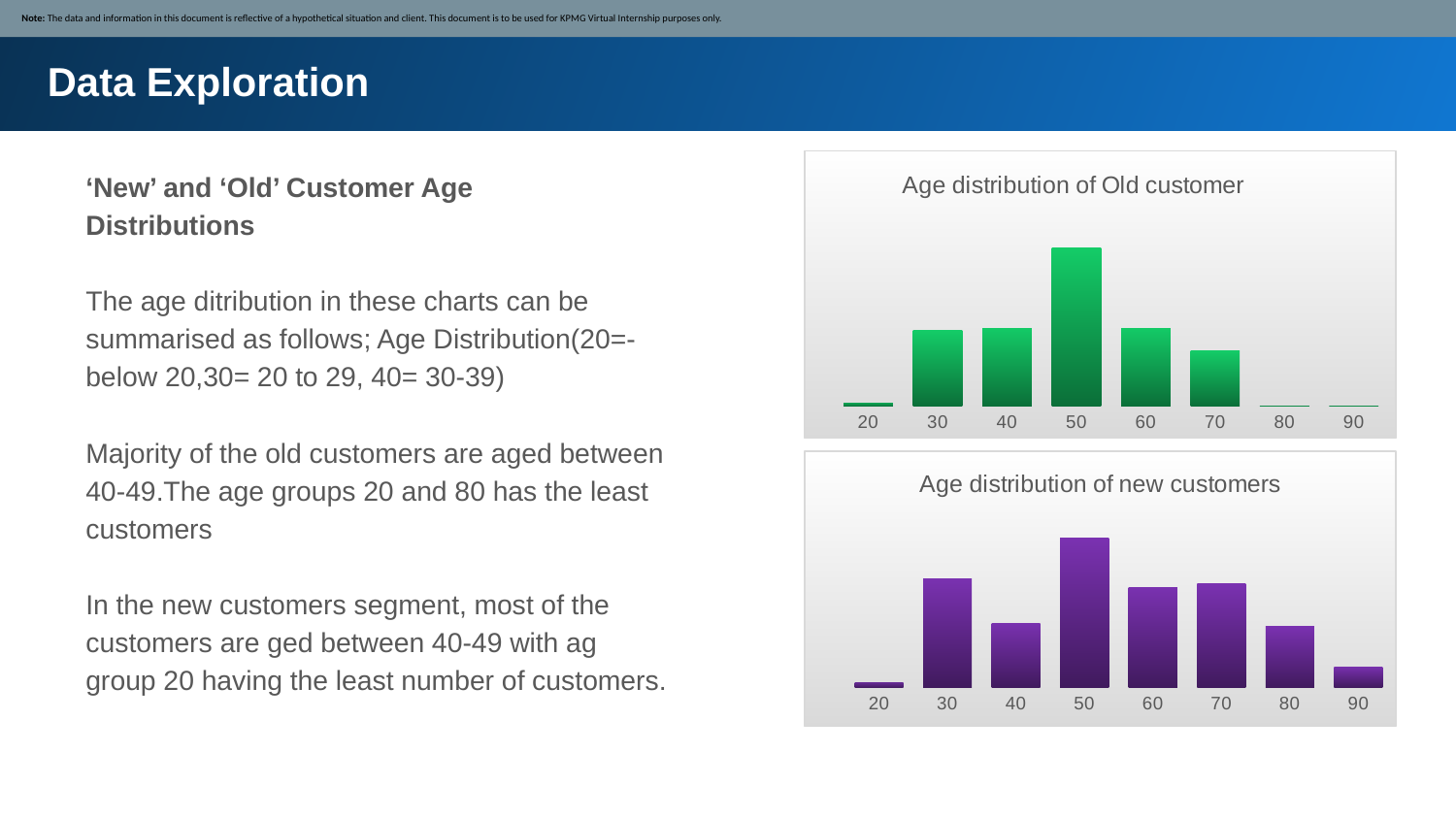

Note: The data and information in this document is reflective of a hypothetical situation and client. This document is to be used for KPMG Virtual Internship purposes only.
Data Exploration

‘New’ and ‘Old’ Customer Age      Distributions

The age ditribution in these charts can be summarised as follows; Age Distribution(20=-below 20,30= 20 to 29, 40= 30-39)

Majority of the old customers are aged between 40-49.The age groups 20 and 80 has the least customers

In the new customers segment, most of the customers are ged between 40-49 with ag group 20 having the least number of customers.

### Chart:  Age distribution of Old customer

| Category | Total |
|---|---|
| 20 | 103.0 |
| 30 | 2291.0 |
| 40 | 2361.0 |
| 50 | 4805.0 |
| 60 | 2363.0 |
| 70 | 1664.0 |
| 80 | 12.0 |
| 90 | 15.0 |

### Chart: Age distribution of new customers

| Category | Total |
|---|---|
| 20 | 6.0 |
| 30 | 127.0 |
| 40 | 75.0 |
| 50 | 174.0 |
| 60 | 117.0 |
| 70 | 121.0 |
| 80 | 71.0 |
| 90 | 24.0 |